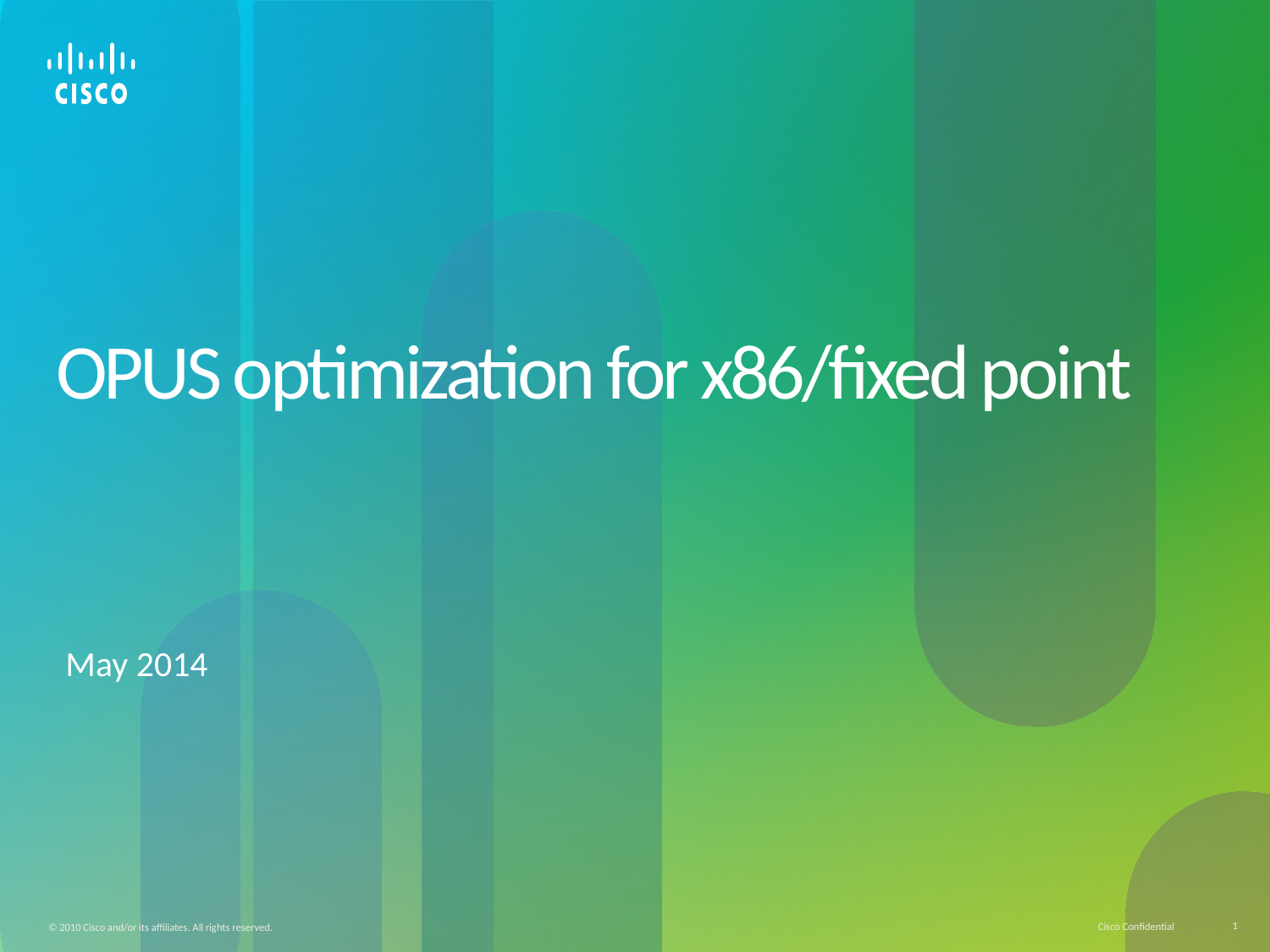

# OPUS optimization for x86/fixed point
May 2014